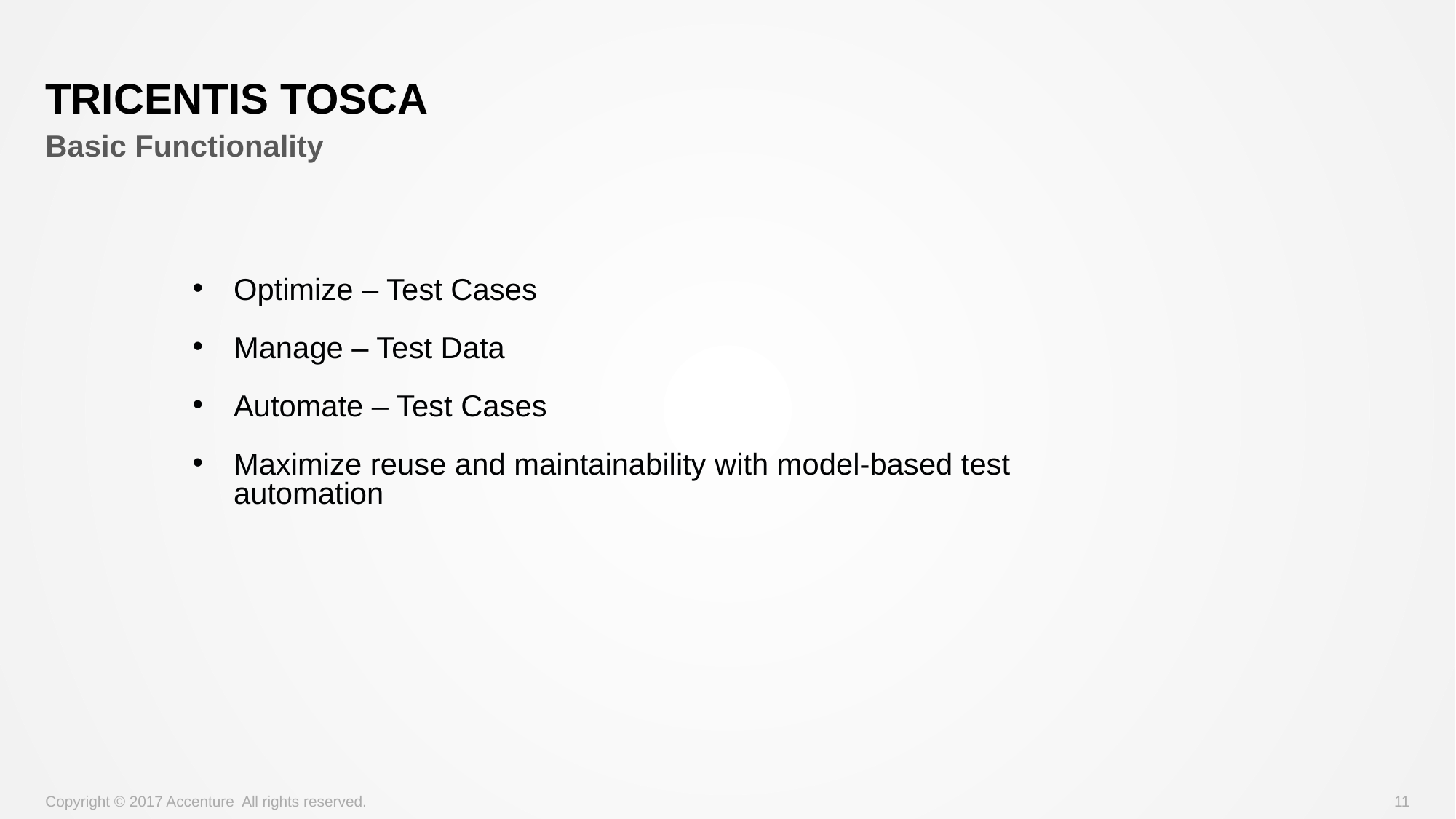

# Tricentis Tosca
Basic Functionality
Optimize – Test Cases

Manage – Test Data

Automate – Test Cases

Maximize reuse and maintainability with model-based test automation

Copyright © 2017 Accenture  All rights reserved.
11